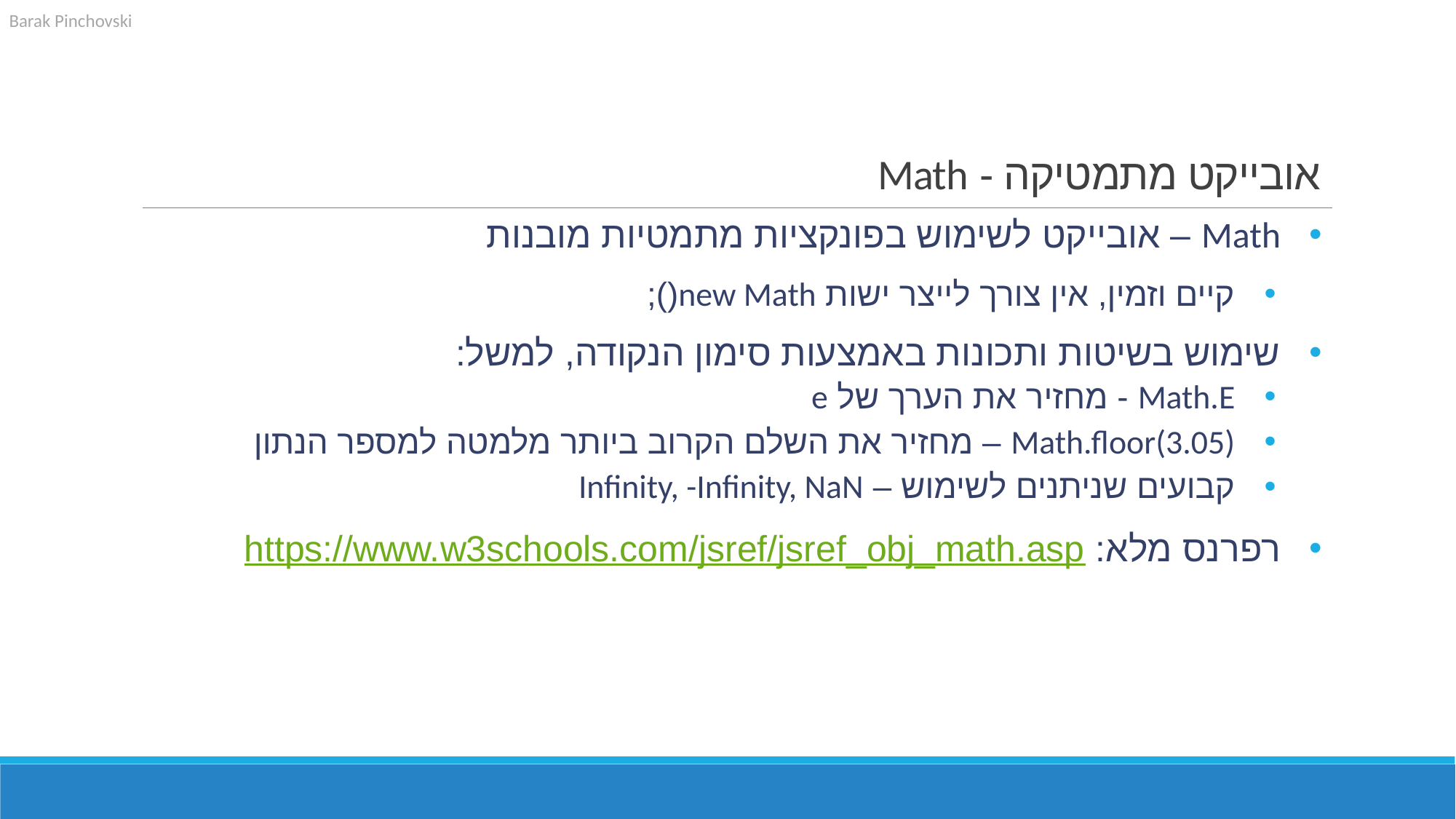

# אובייקט מתמטיקה - Math
Math – אובייקט לשימוש בפונקציות מתמטיות מובנות
קיים וזמין, אין צורך לייצר ישות new Math();
שימוש בשיטות ותכונות באמצעות סימון הנקודה, למשל:
Math.E - מחזיר את הערך של e
Math.floor(3.05) – מחזיר את השלם הקרוב ביותר מלמטה למספר הנתון
קבועים שניתנים לשימוש – Infinity, -Infinity, NaN
רפרנס מלא: https://www.w3schools.com/jsref/jsref_obj_math.asp